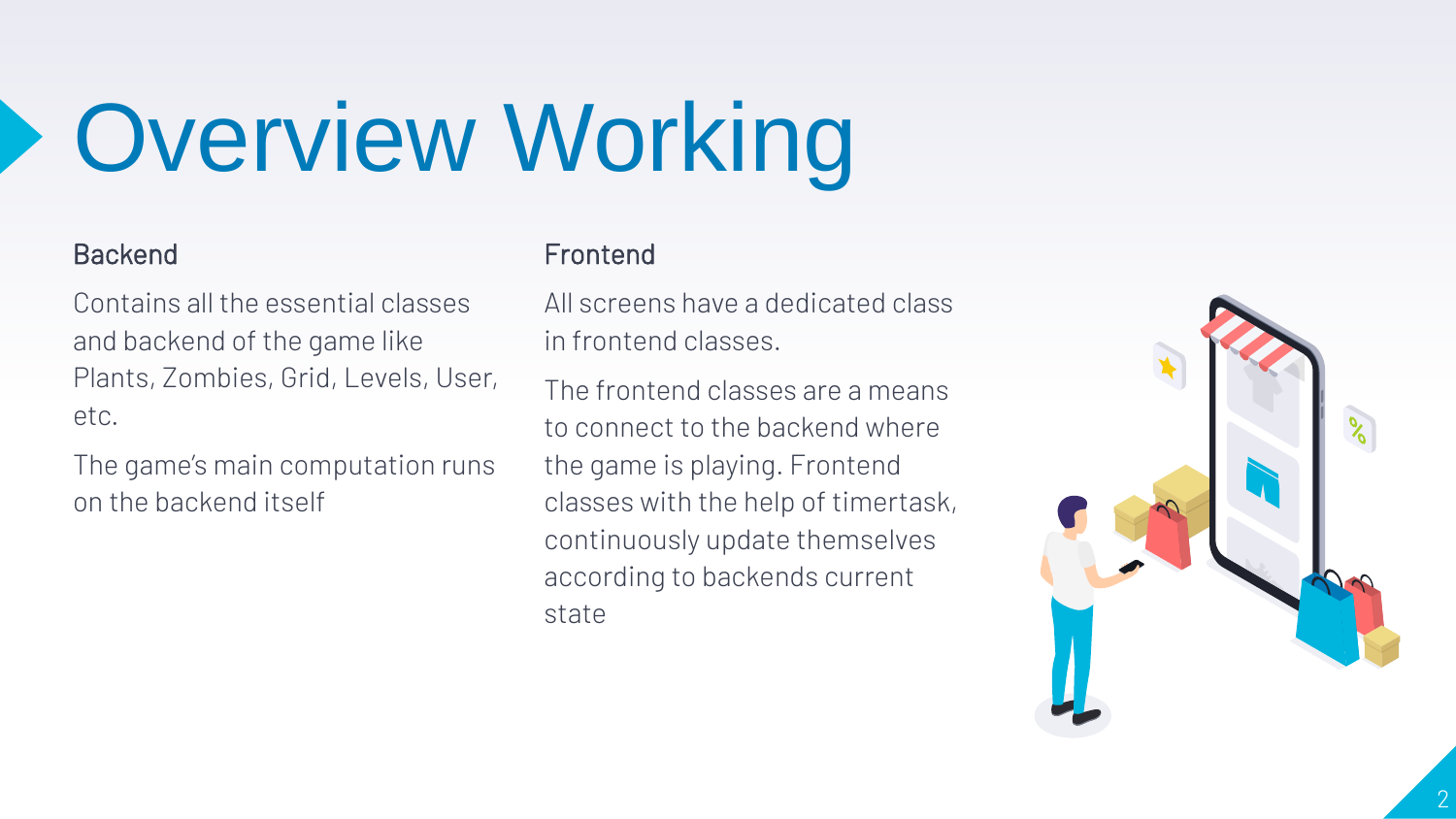

# Overview Working
Frontend
All screens have a dedicated class in frontend classes.
The frontend classes are a means to connect to the backend where the game is playing. Frontend classes with the help of timertask, continuously update themselves according to backends current state
Backend
Contains all the essential classes and backend of the game like Plants, Zombies, Grid, Levels, User, etc.
The game’s main computation runs on the backend itself

2